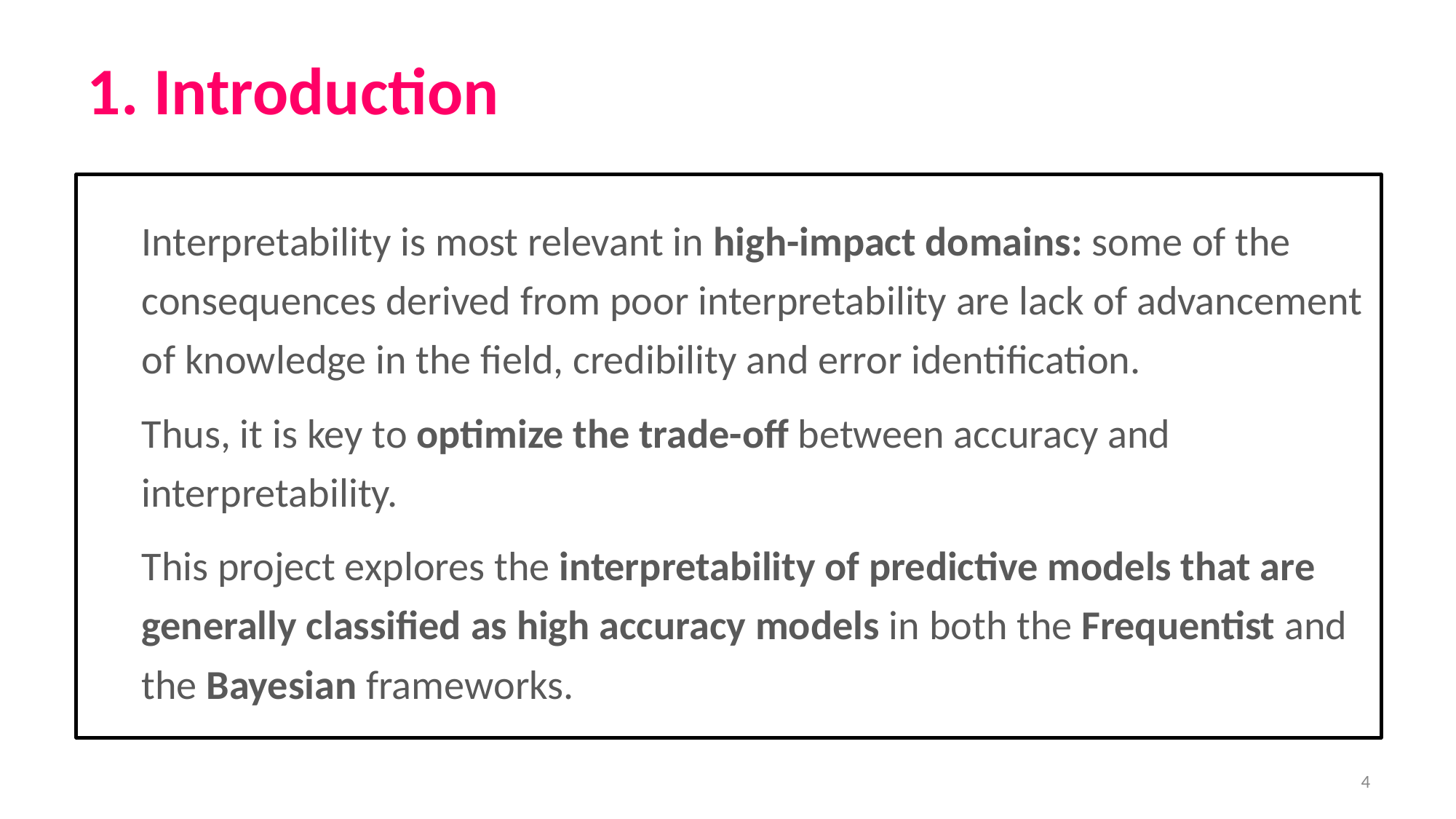

# 1. Introduction
Interpretability is most relevant in high-impact domains: some of the consequences derived from poor interpretability are lack of advancement of knowledge in the field, credibility and error identification.
Thus, it is key to optimize the trade-off between accuracy and interpretability.
This project explores the interpretability of predictive models that are generally classified as high accuracy models in both the Frequentist and the Bayesian frameworks.
4